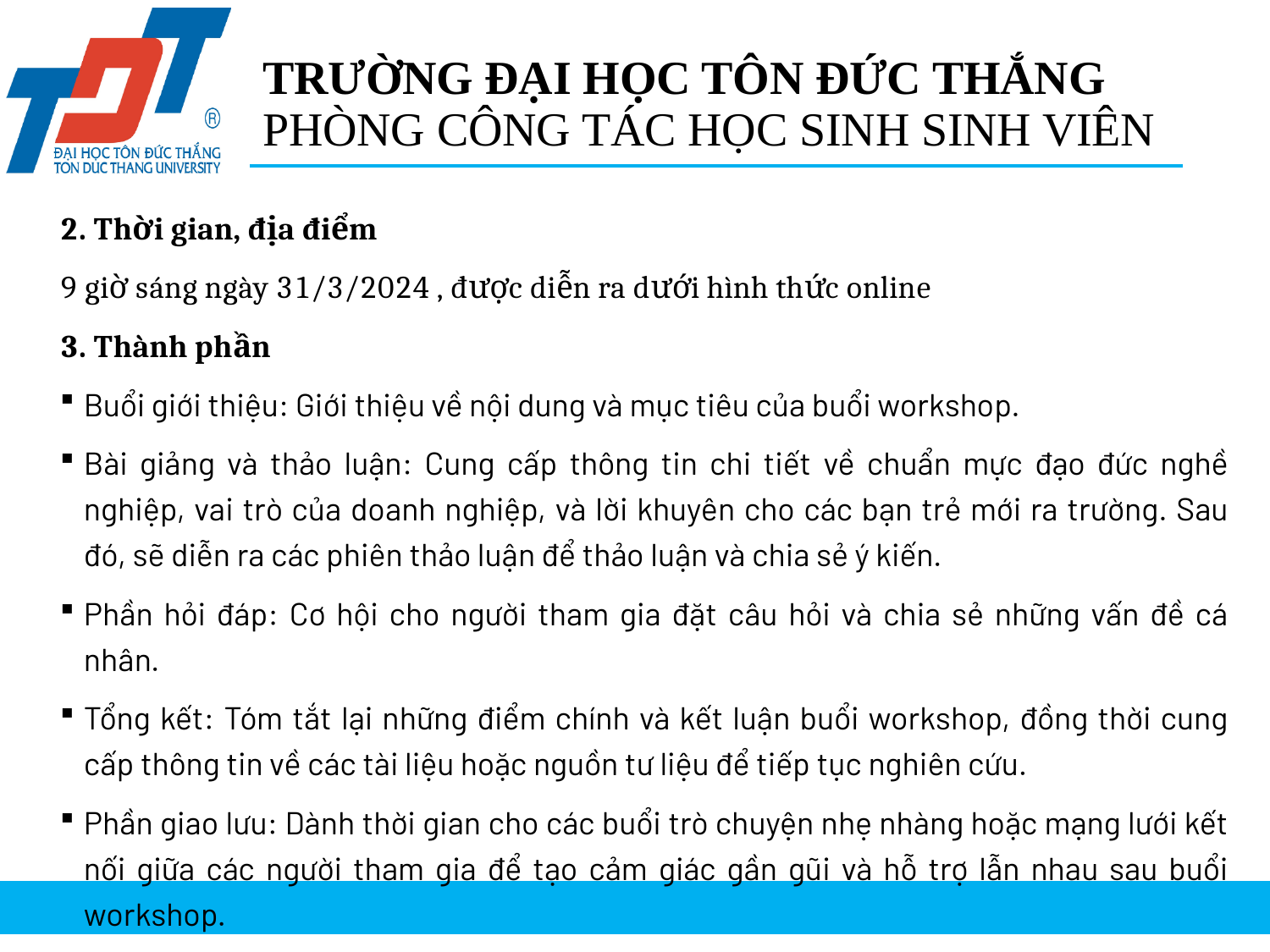

# TRƯỜNG ĐẠI HỌC TÔN ĐỨC THẮNG PHÒNG CÔNG TÁC HỌC SINH SINH VIÊN
2. Thời gian, địa điểm
9 giờ sáng ngày 31/3/2024 , được diễn ra dưới hình thức online
3. Thành phần
Buổi giới thiệu: Giới thiệu về nội dung và mục tiêu của buổi workshop.
Bài giảng và thảo luận: Cung cấp thông tin chi tiết về chuẩn mực đạo đức nghề nghiệp, vai trò của doanh nghiệp, và lời khuyên cho các bạn trẻ mới ra trường. Sau đó, sẽ diễn ra các phiên thảo luận để thảo luận và chia sẻ ý kiến.
Phần hỏi đáp: Cơ hội cho người tham gia đặt câu hỏi và chia sẻ những vấn đề cá nhân.
Tổng kết: Tóm tắt lại những điểm chính và kết luận buổi workshop, đồng thời cung cấp thông tin về các tài liệu hoặc nguồn tư liệu để tiếp tục nghiên cứu.
Phần giao lưu: Dành thời gian cho các buổi trò chuyện nhẹ nhàng hoặc mạng lưới kết nối giữa các người tham gia để tạo cảm giác gần gũi và hỗ trợ lẫn nhau sau buổi workshop.